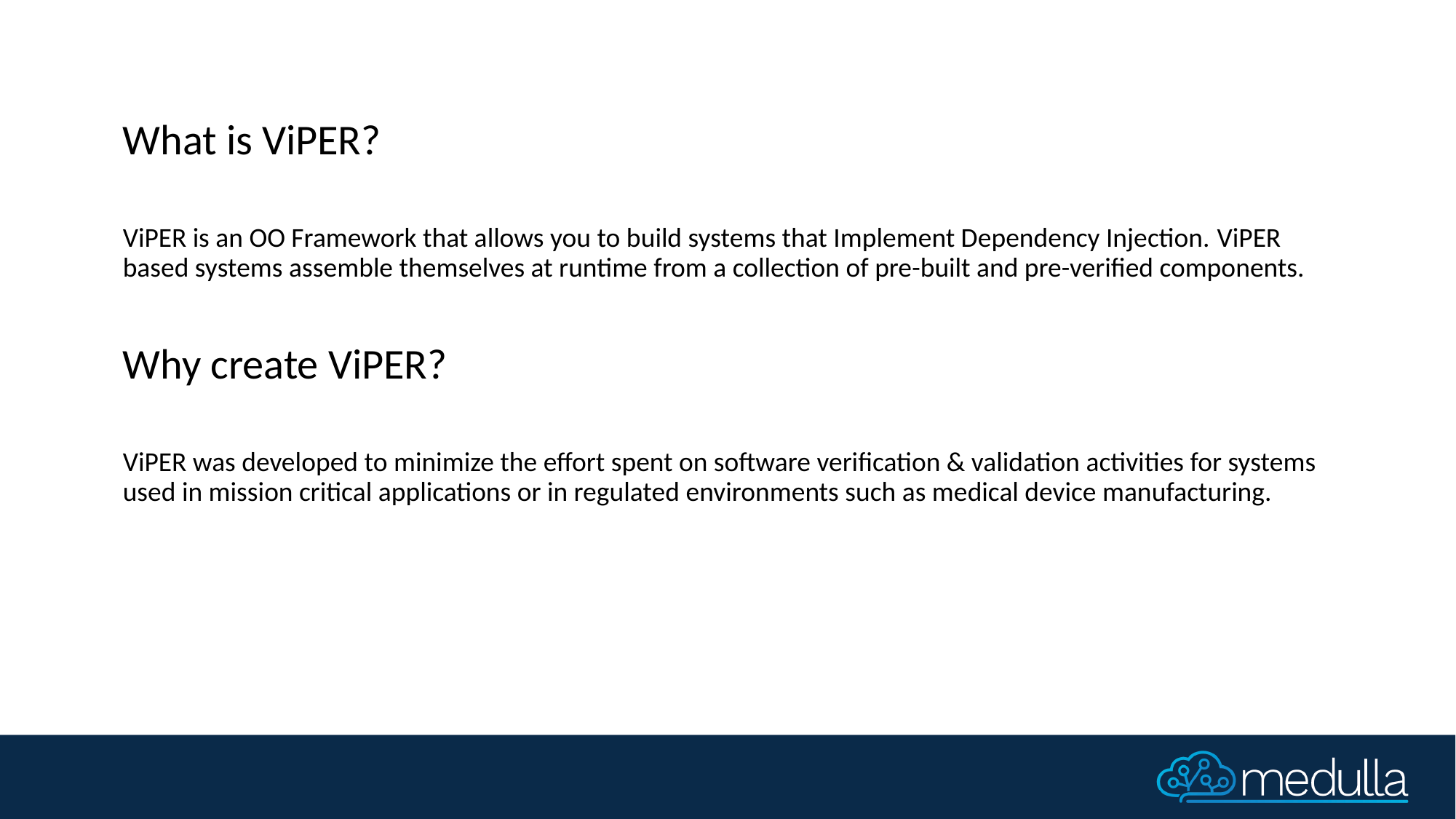

What is ViPER?

ViPER is an OO Framework that allows you to build systems that Implement Dependency Injection. ViPER based systems assemble themselves at runtime from a collection of pre-built and pre-verified components.

Why create ViPER?

ViPER was developed to minimize the effort spent on software verification & validation activities for systems used in mission critical applications or in regulated environments such as medical device manufacturing.